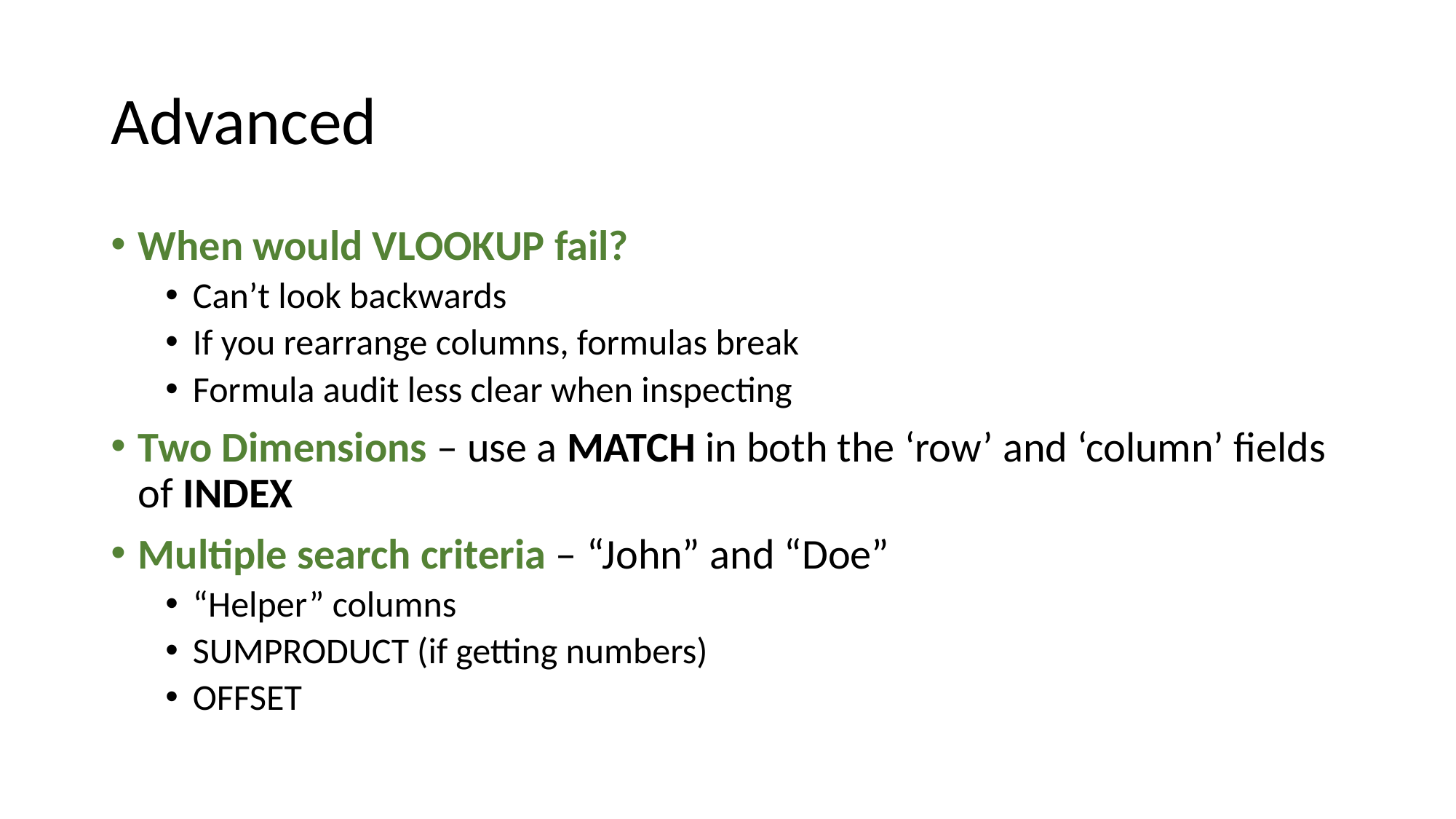

# Advanced
When would VLOOKUP fail?
Can’t look backwards
If you rearrange columns, formulas break
Formula audit less clear when inspecting
Two Dimensions – use a MATCH in both the ‘row’ and ‘column’ fields of INDEX
Multiple search criteria – “John” and “Doe”
“Helper” columns
SUMPRODUCT (if getting numbers)
OFFSET